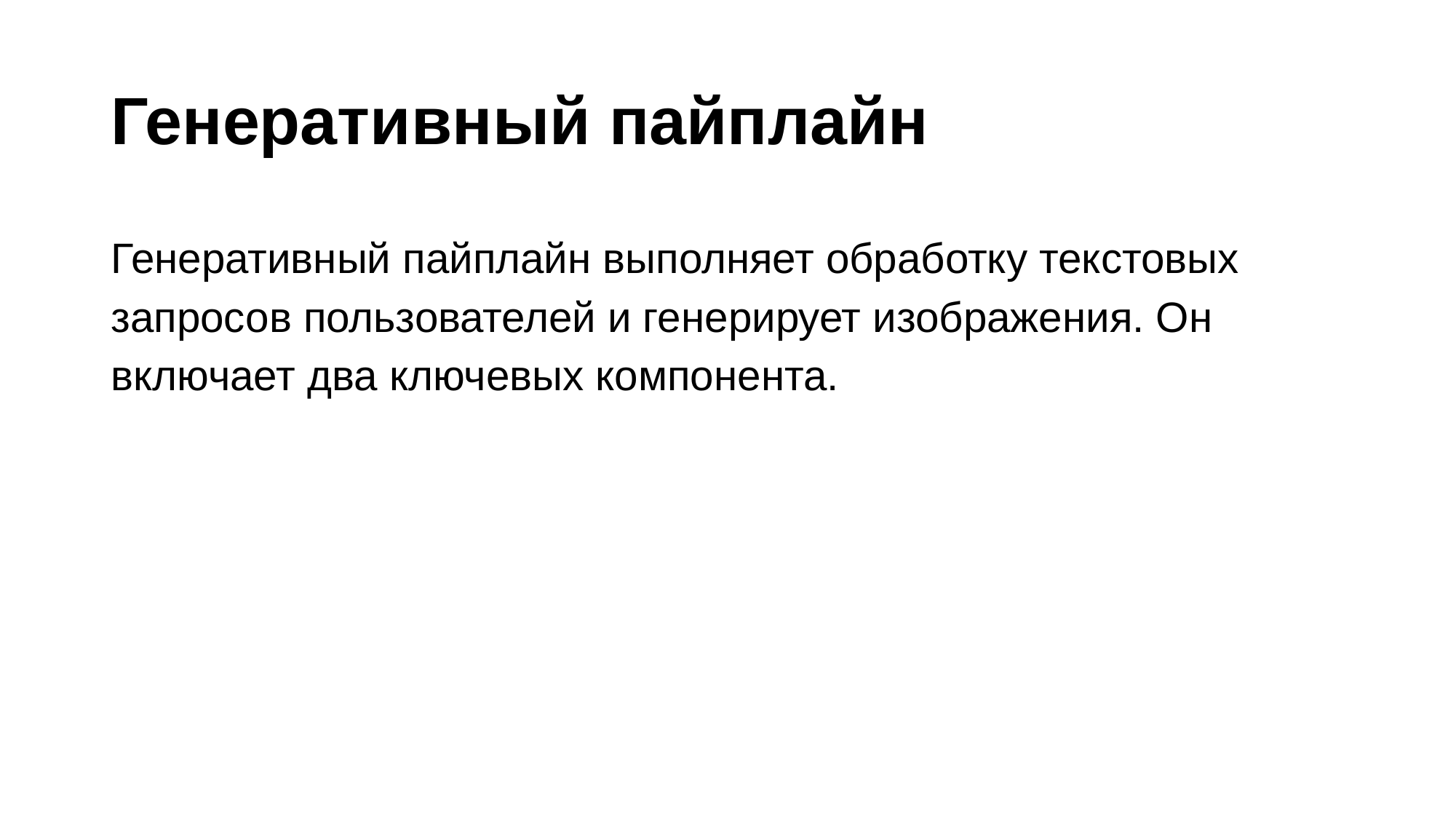

# Генеративный пайплайн
Генеративный пайплайн выполняет обработку текстовых запросов пользователей и генерирует изображения. Он включает два ключевых компонента.